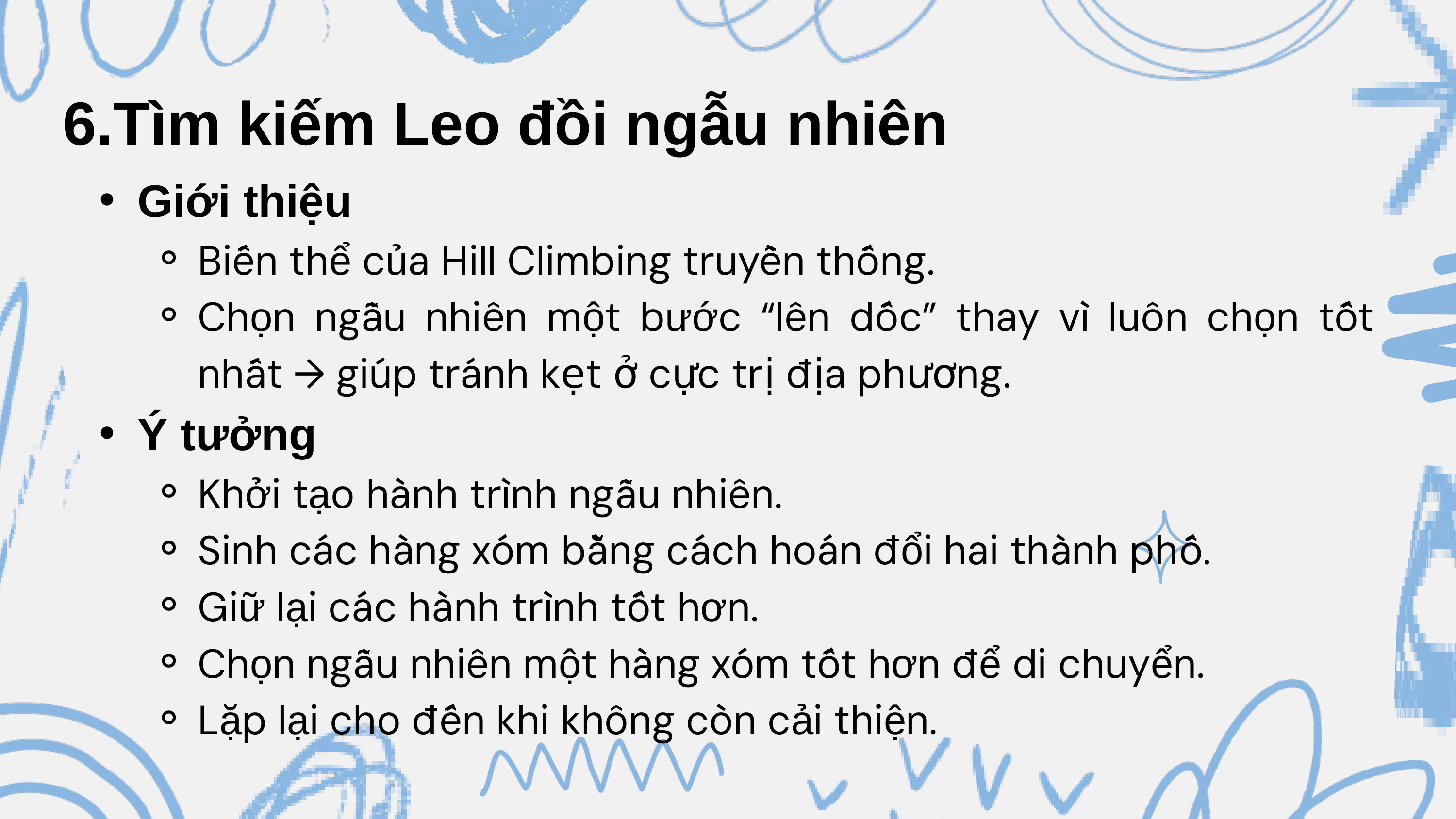

6.Tìm kiếm Leo đồi ngẫu nhiên
Giới thiệu
Biến thể của Hill Climbing truyền thống.
Chọn ngẫu nhiên một bước “lên dốc” thay vì luôn chọn tốt nhất → giúp tránh kẹt ở cực trị địa phương.
Ý tưởng
Khởi tạo hành trình ngẫu nhiên.
Sinh các hàng xóm bằng cách hoán đổi hai thành phố.
Giữ lại các hành trình tốt hơn.
Chọn ngẫu nhiên một hàng xóm tốt hơn để di chuyển.
Lặp lại cho đến khi không còn cải thiện.